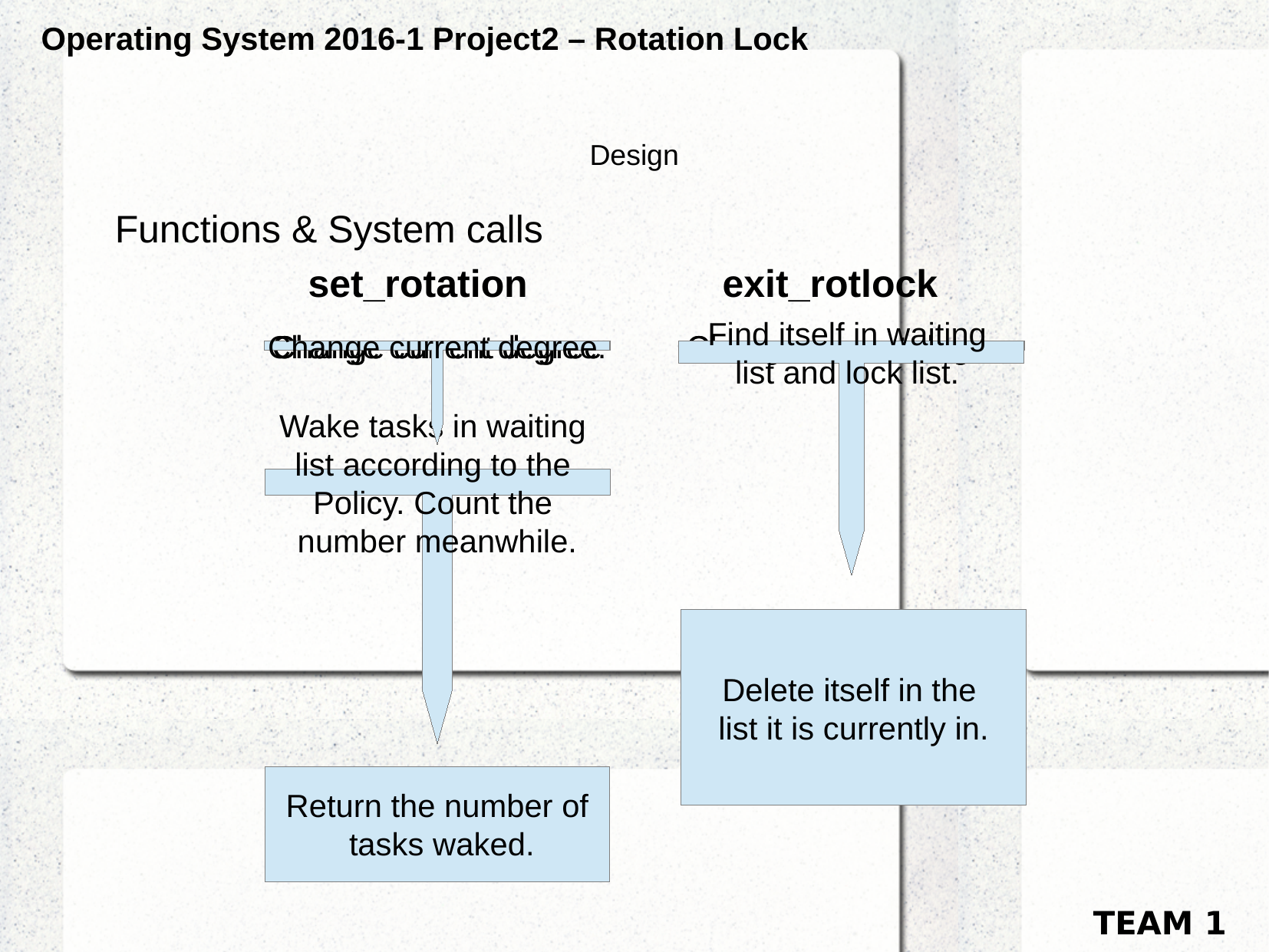

Operating System 2016-1 Project2 – Rotation Lock
Design
Functions & System calls
set_rotation
exit_rotlock
Change current degree
Change current degree.
Change current degree
Find itself in waiting
list and lock list.
Change current degree
Change current degree
Wake tasks in waiting
list according to the
Policy. Count the
number meanwhile.
Delete itself in the
list it is currently in.
Return the number of
 tasks waked.
TEAM 1